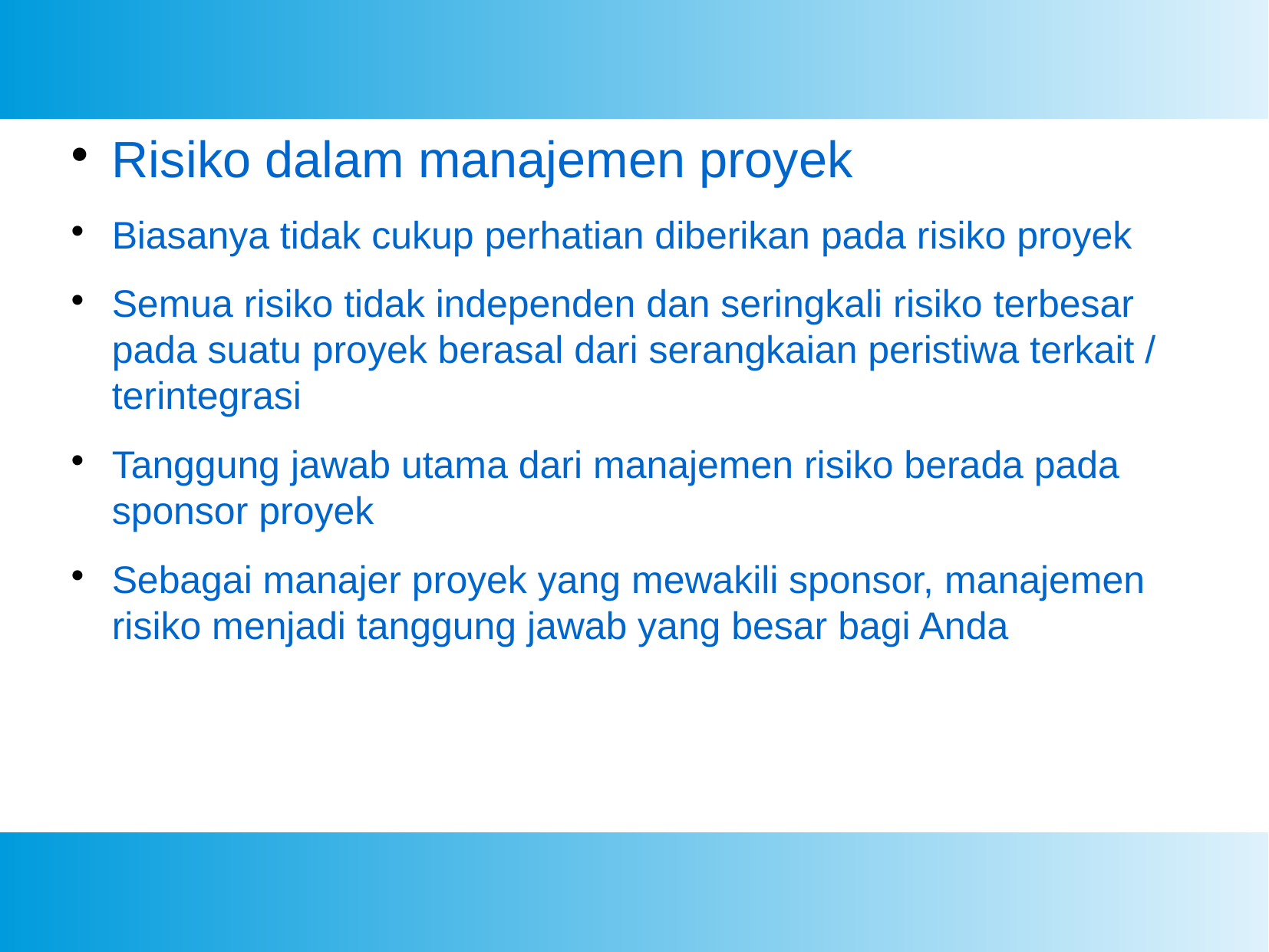

Risiko dalam manajemen proyek
Biasanya tidak cukup perhatian diberikan pada risiko proyek
Semua risiko tidak independen dan seringkali risiko terbesar pada suatu proyek berasal dari serangkaian peristiwa terkait / terintegrasi
Tanggung jawab utama dari manajemen risiko berada pada sponsor proyek
Sebagai manajer proyek yang mewakili sponsor, manajemen risiko menjadi tanggung jawab yang besar bagi Anda